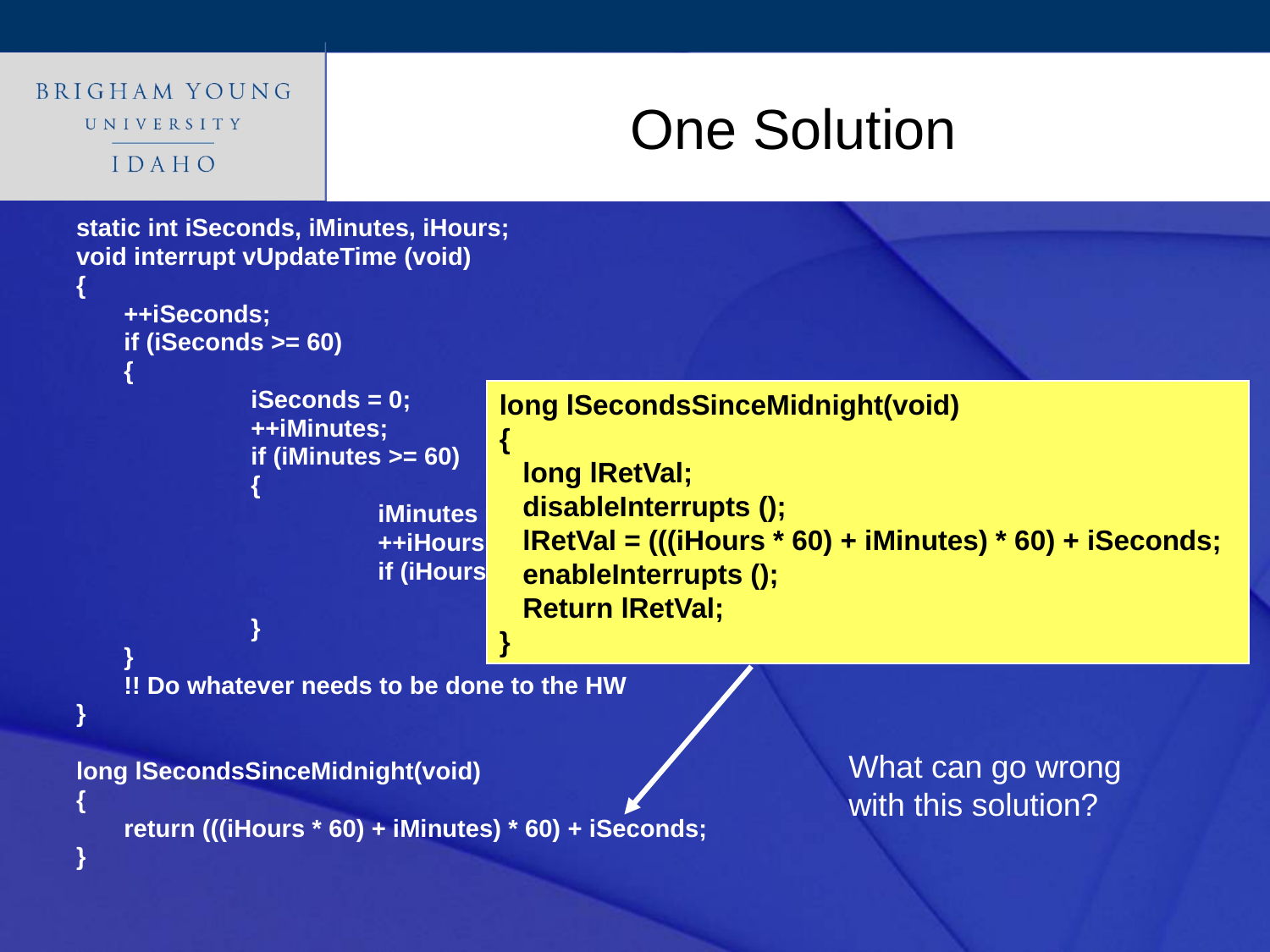

# One Solution
static int iSeconds, iMinutes, iHours;
void interrupt vUpdateTime (void)
{
	++iSeconds;
	if (iSeconds >= 60)
	{
		iSeconds = 0;
		++iMinutes;
		if (iMinutes >= 60)
		{
			iMinutes = 0;
			++iHours;
			if (iHours >= 24)
				iHours = 0;
		}
	}
	!! Do whatever needs to be done to the HW
}

long lSecondsSinceMidnight(void)
{
	return (((iHours * 60) + iMinutes) * 60) + iSeconds;
}
long lSecondsSinceMidnight(void)
{
   long lRetVal;
   disableInterrupts ();
   lRetVal = (((iHours * 60) + iMinutes) * 60) + iSeconds;
   enableInterrupts ();
   Return lRetVal;
}

What can go wrong with this solution?